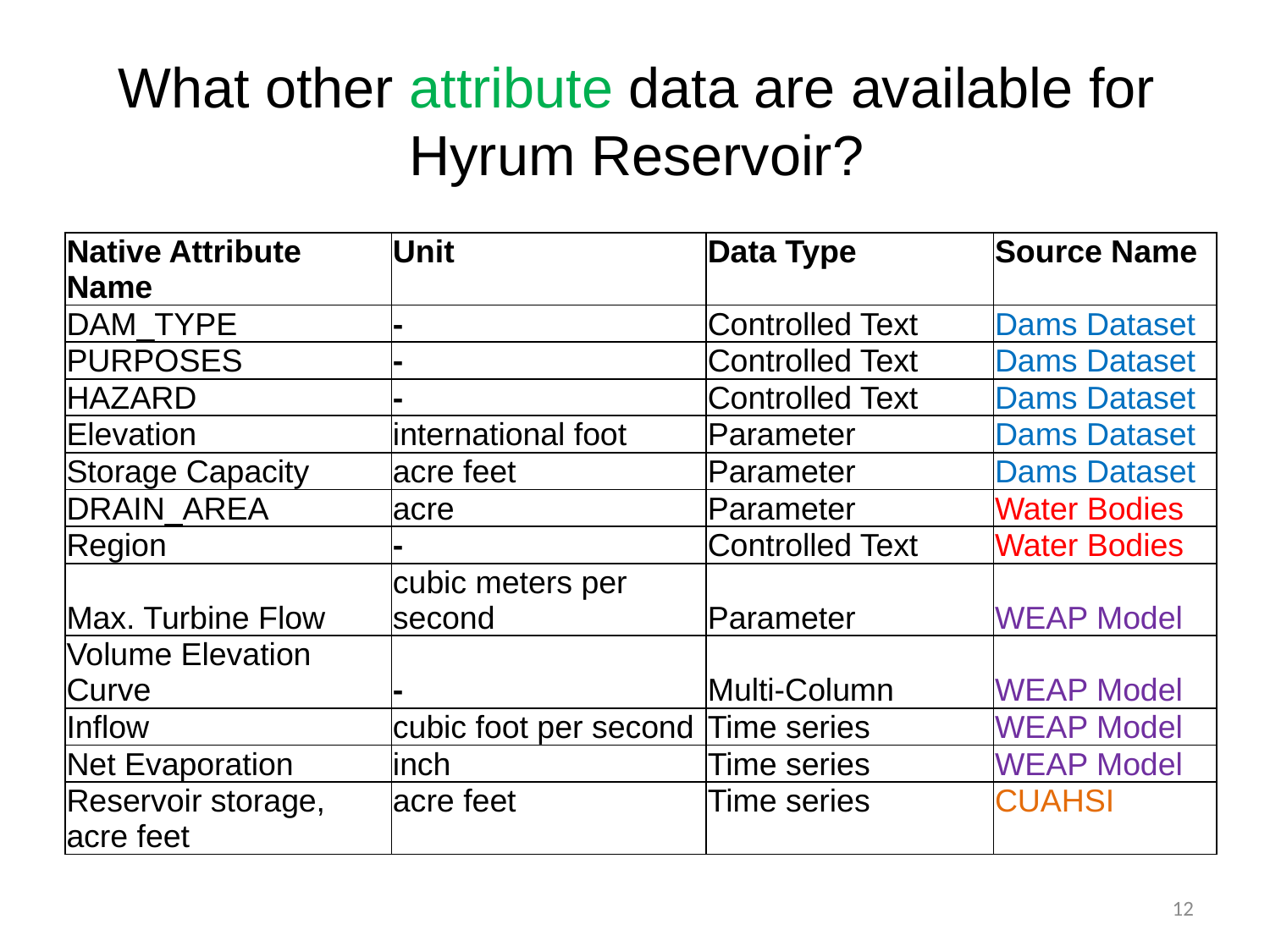

# What other attribute data are available for Hyrum Reservoir?
| Native Attribute Name | Unit | Data Type | Source Name |
| --- | --- | --- | --- |
| DAM\_TYPE | - | Controlled Text | Dams Dataset |
| PURPOSES | - | Controlled Text | Dams Dataset |
| HAZARD | - | Controlled Text | Dams Dataset |
| Elevation | international foot | Parameter | Dams Dataset |
| Storage Capacity | acre feet | Parameter | Dams Dataset |
| DRAIN\_AREA | acre | Parameter | Water Bodies |
| Region | - | Controlled Text | Water Bodies |
| Max. Turbine Flow | cubic meters per second | Parameter | WEAP Model |
| Volume Elevation Curve | - | Multi-Column | WEAP Model |
| Inflow | cubic foot per second | Time series | WEAP Model |
| Net Evaporation | inch | Time series | WEAP Model |
| Reservoir storage, acre feet | acre feet | Time series | CUAHSI |
12